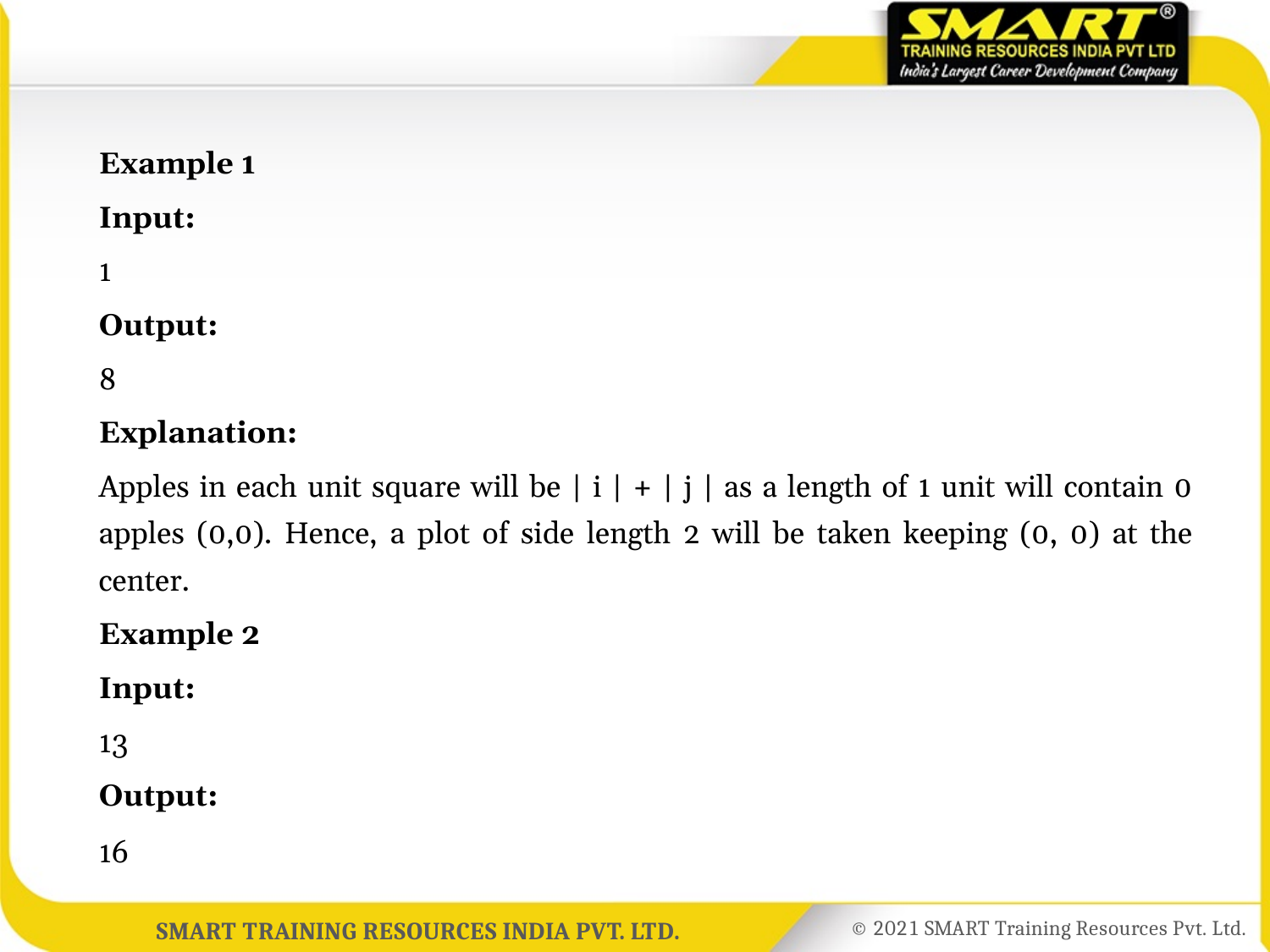

Example 1
Input:
1
Output:
8
Explanation:
Apples in each unit square will be | i | + | j | as a length of 1 unit will contain 0 apples (0,0). Hence, a plot of side length 2 will be taken keeping (0, 0) at the center.
Example 2
Input:
13
Output:
16